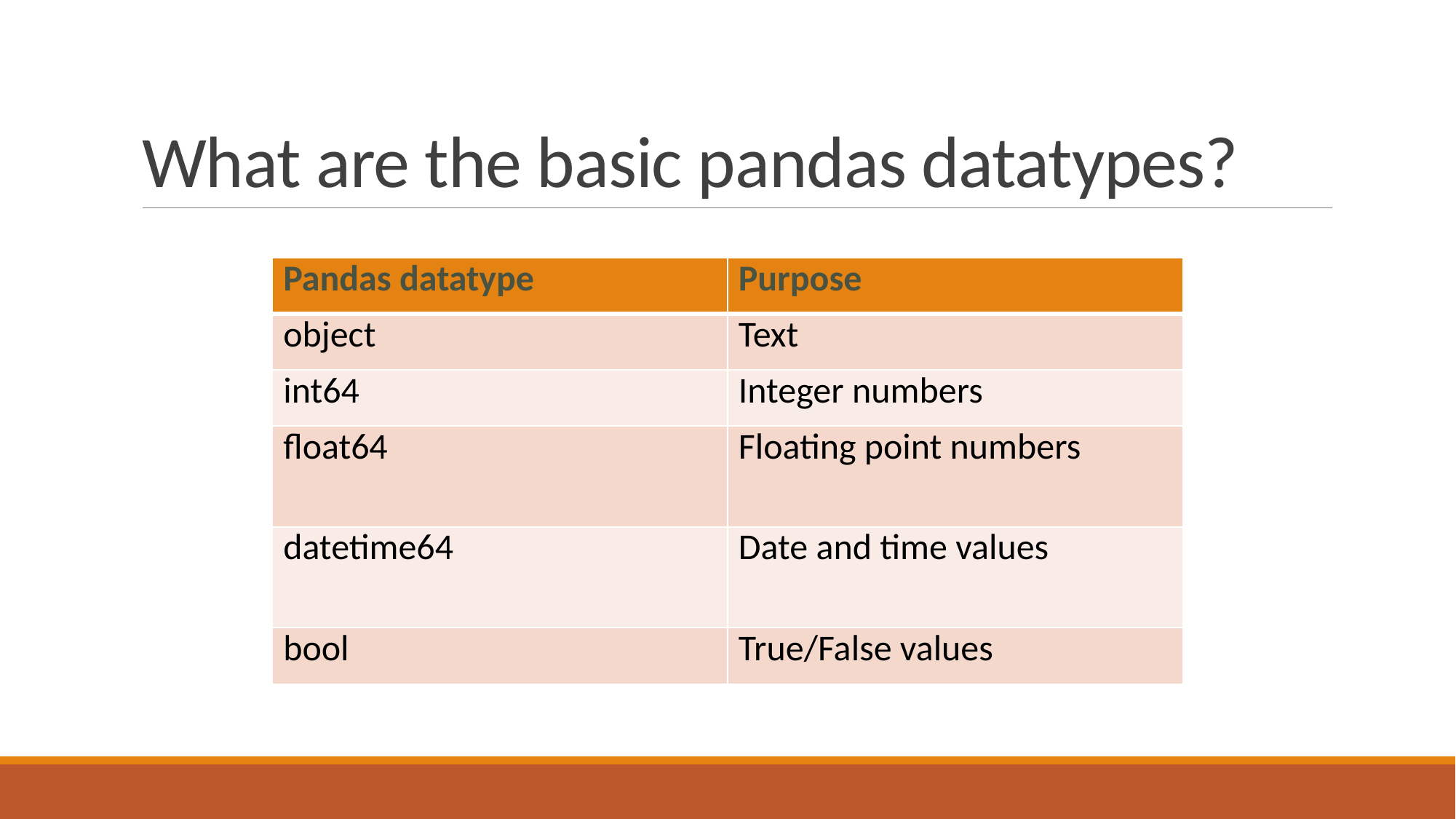

# What are the basic pandas datatypes?
| Pandas datatype | Purpose |
| --- | --- |
| object | Text |
| int64 | Integer numbers |
| float64 | Floating point numbers |
| datetime64 | Date and time values |
| bool | True/False values |